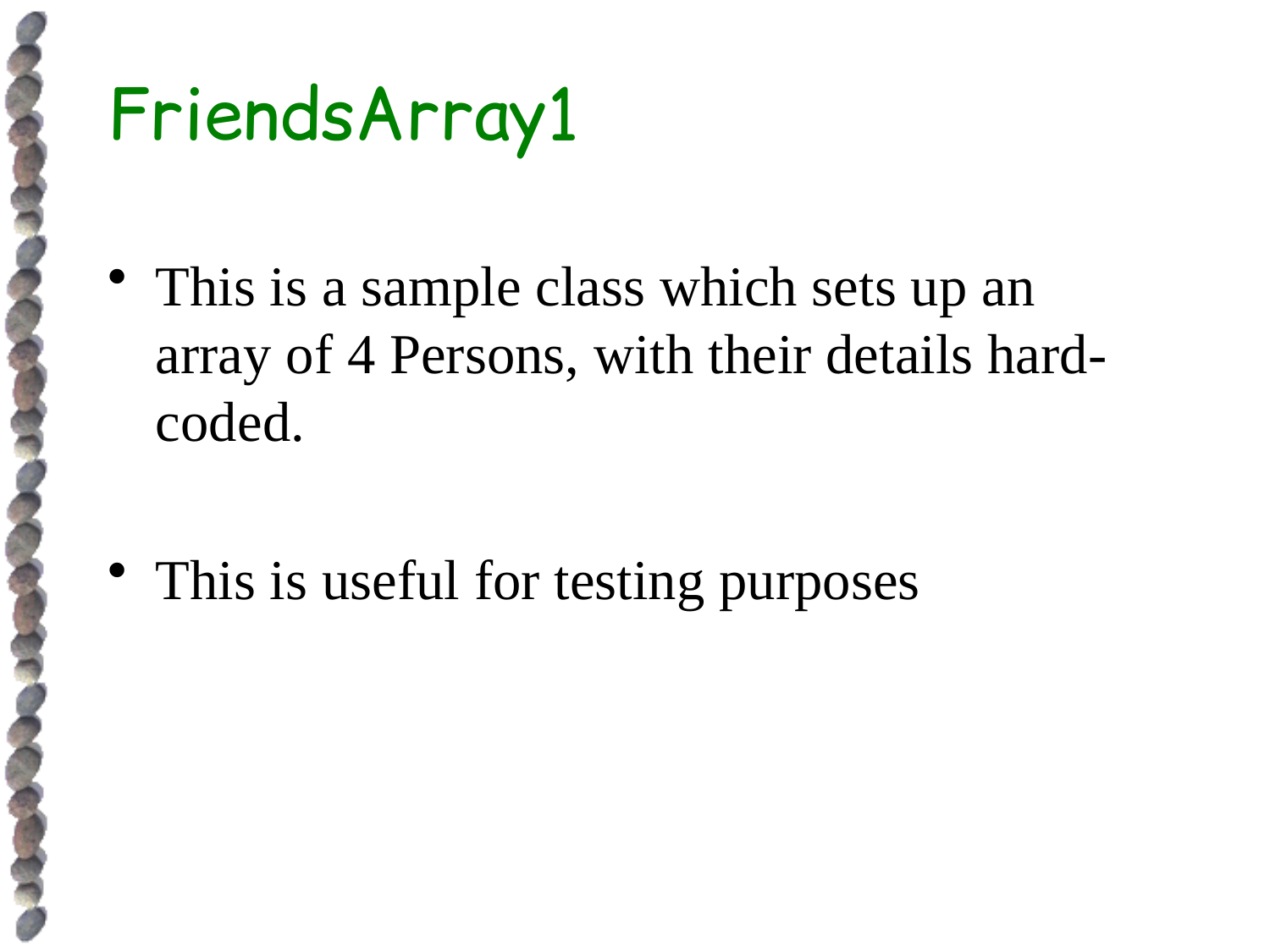

# FriendsArray1
This is a sample class which sets up an array of 4 Persons, with their details hard-coded.

This is useful for testing purposes